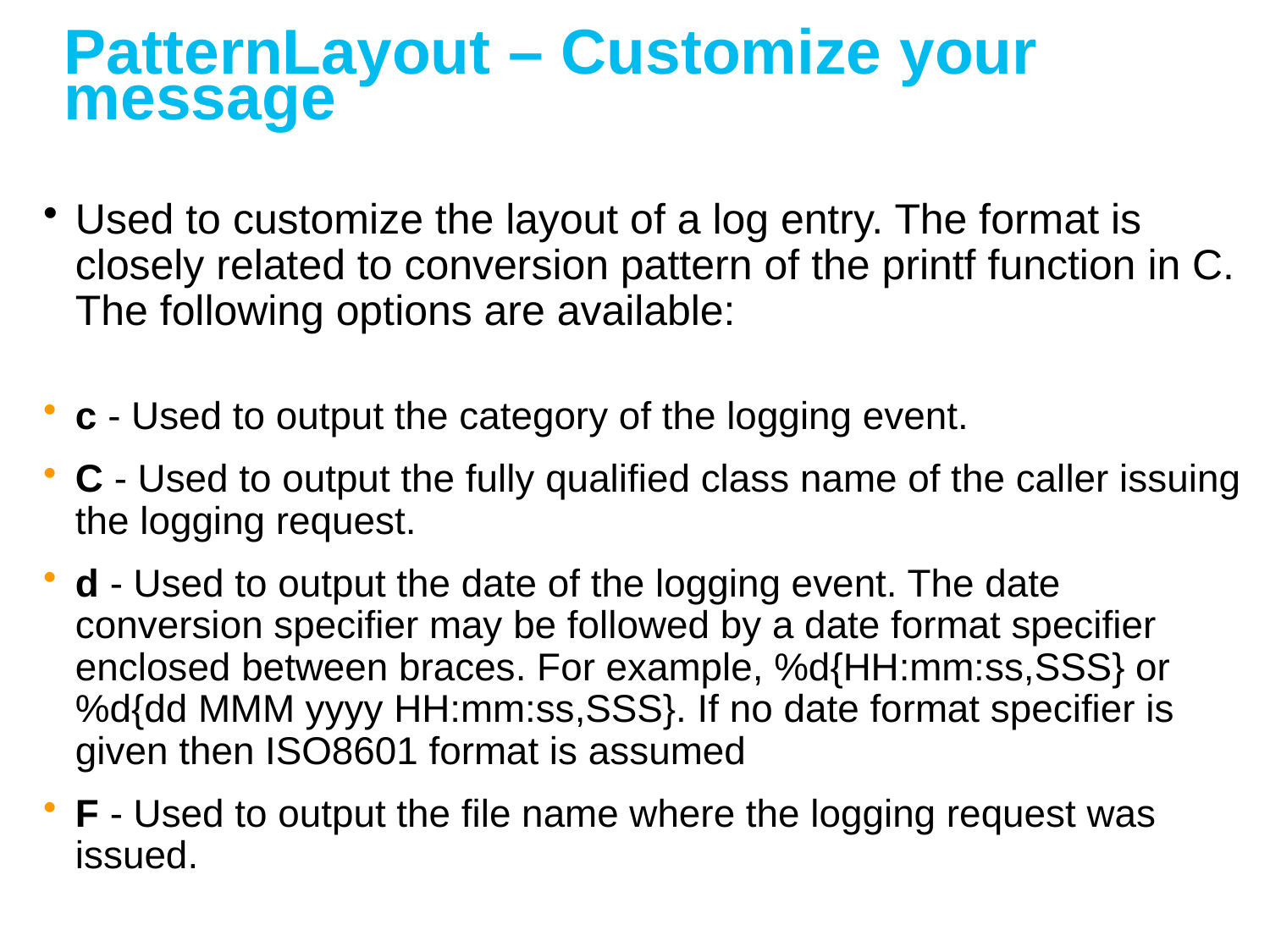

# PatternLayout – Customize your message
Used to customize the layout of a log entry. The format is closely related to conversion pattern of the printf function in C. The following options are available:

c - Used to output the category of the logging event.
C - Used to output the fully qualified class name of the caller issuing the logging request.
d - Used to output the date of the logging event. The date conversion specifier may be followed by a date format specifier enclosed between braces. For example, %d{HH:mm:ss,SSS} or %d{dd MMM yyyy HH:mm:ss,SSS}. If no date format specifier is given then ISO8601 format is assumed
F - Used to output the file name where the logging request was issued.